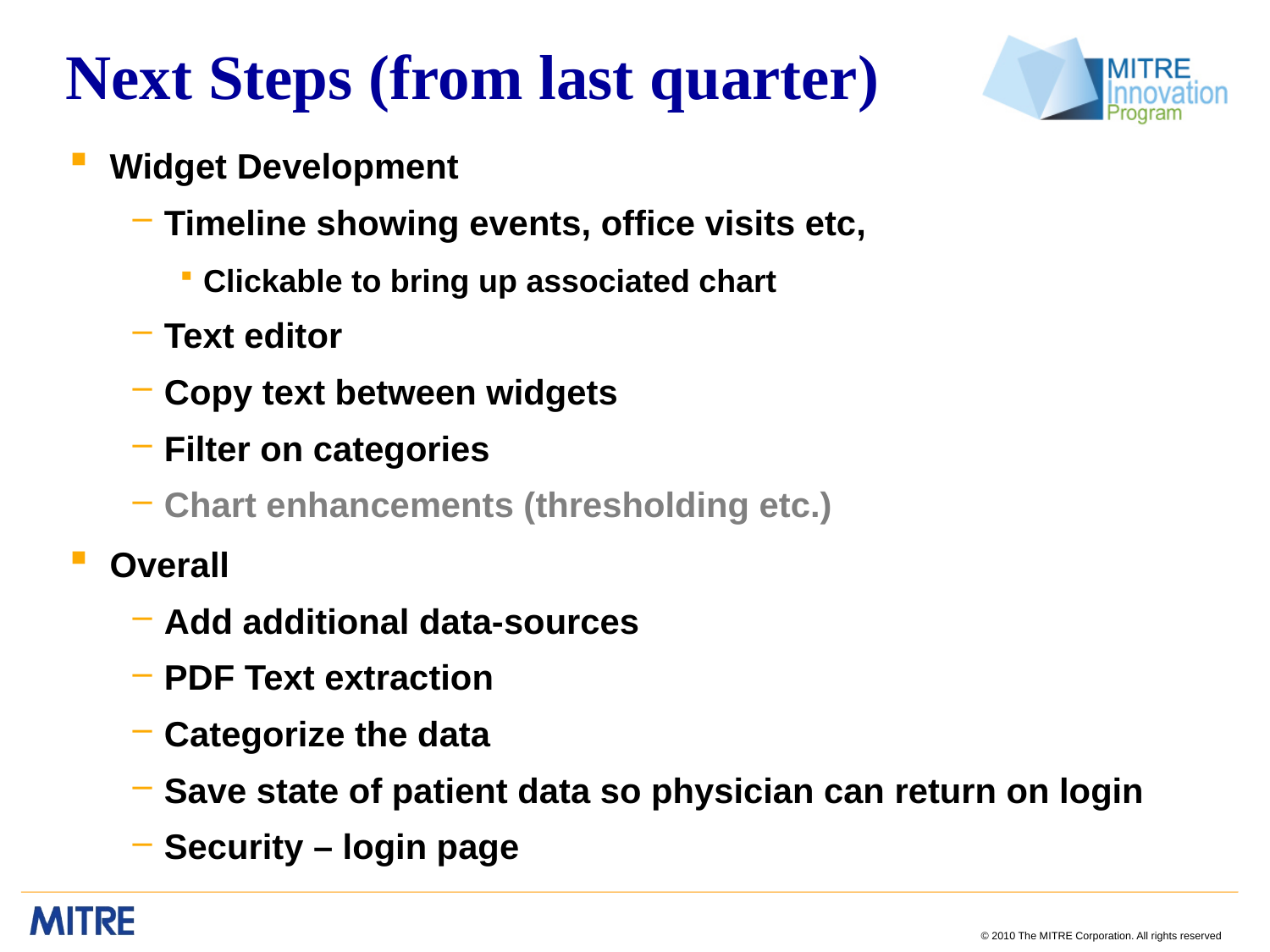

# Next Steps (from last quarter)
Widget Development
Timeline showing events, office visits etc,
Clickable to bring up associated chart
Text editor
Copy text between widgets
Filter on categories
Chart enhancements (thresholding etc.)
Overall
Add additional data-sources
PDF Text extraction
Categorize the data
Save state of patient data so physician can return on login
Security – login page